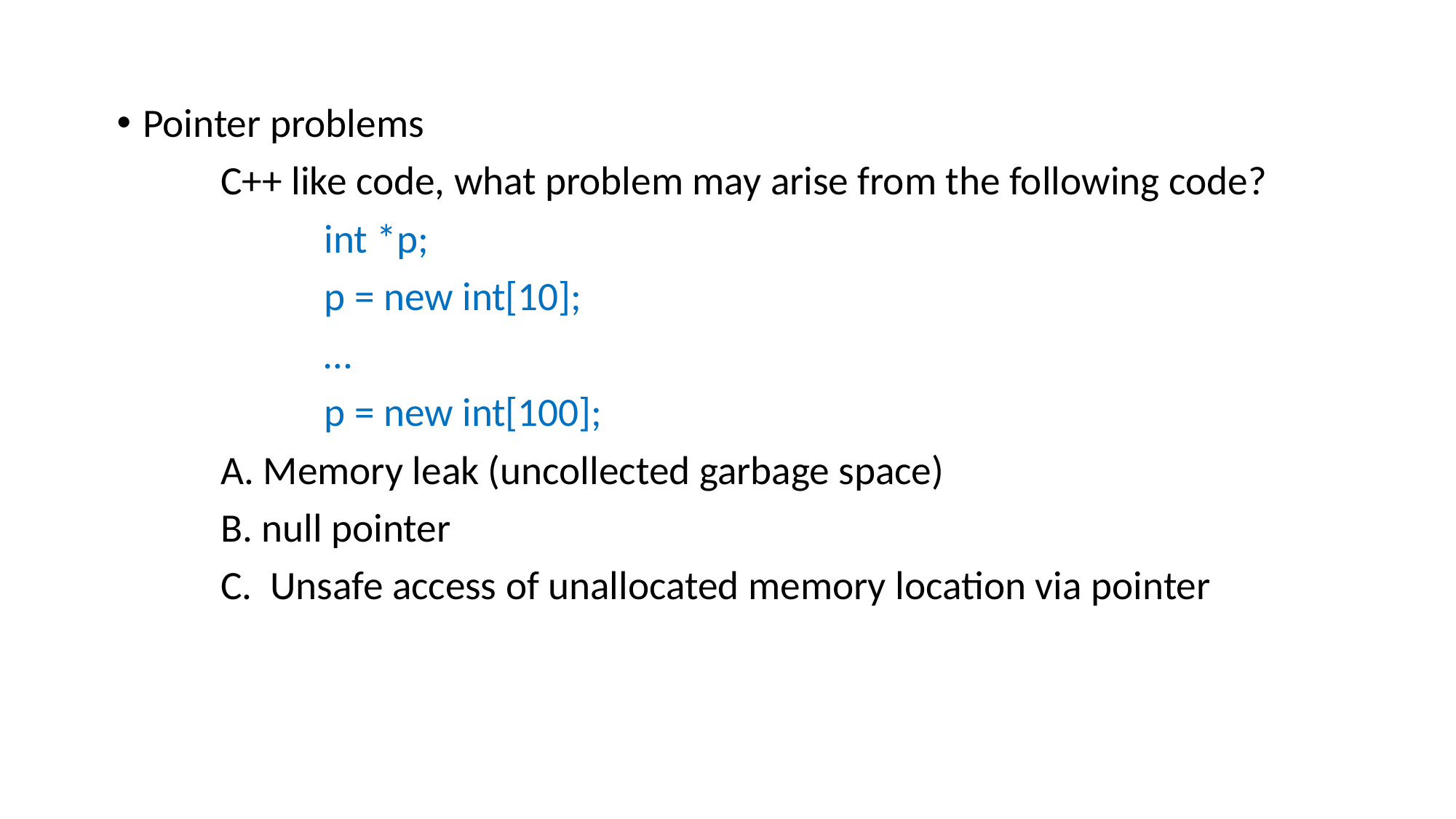

Pointer problems
	C++ like code, what problem may arise from the following code?
		int *p;
		p = new int[10];
		…
		p = new int[100];
	A. Memory leak (uncollected garbage space)
	B. null pointer
	C.  Unsafe access of unallocated memory location via pointer